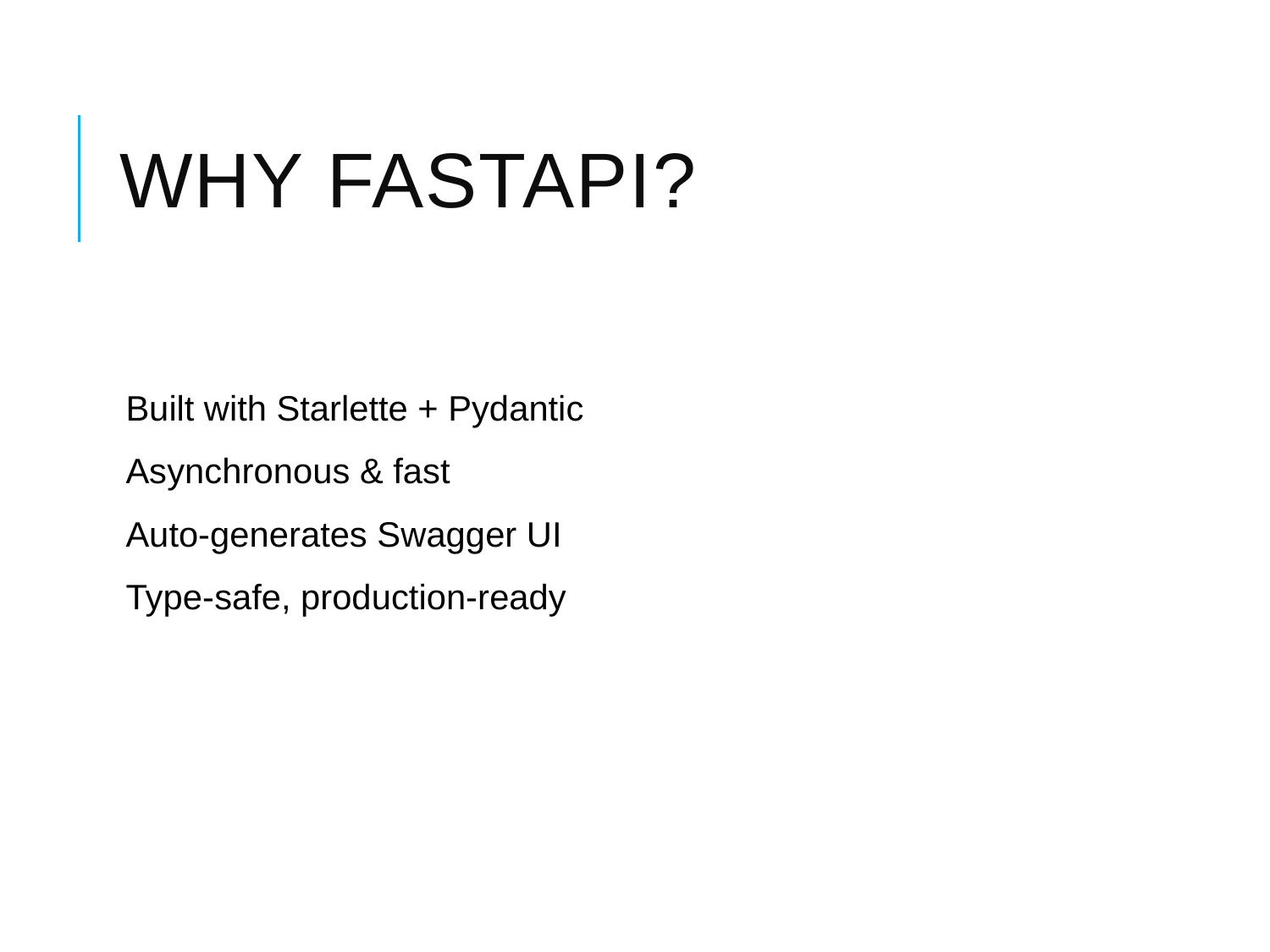

# Why FastAPI?

Built with Starlette + Pydantic
Asynchronous & fast
Auto-generates Swagger UI
Type-safe, production-ready